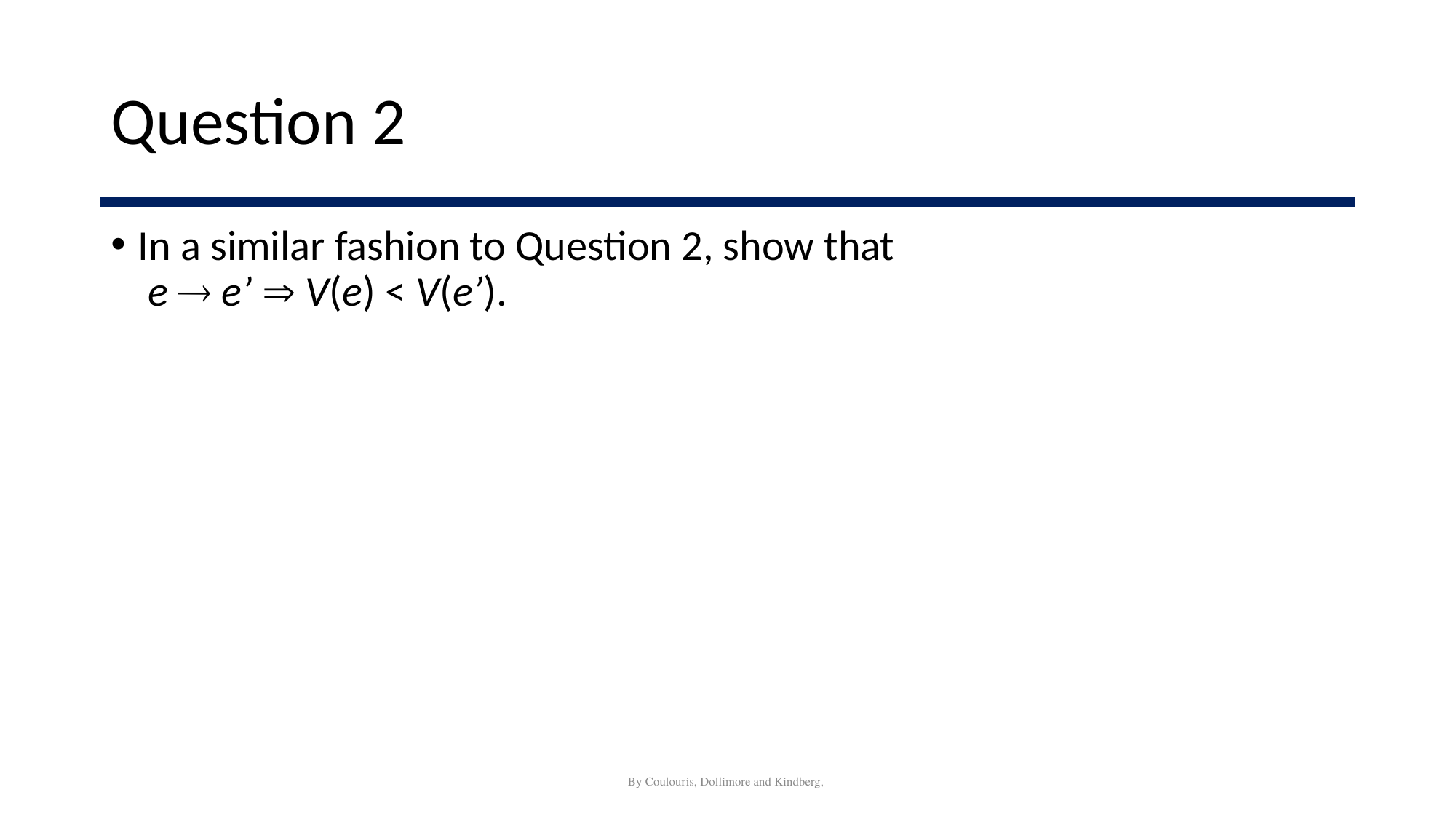

# Question 2
In a similar fashion to Question 2, show that
 e → e’ ⇒ V(e) < V(e’).

By Coulouris, Dollimore and Kindberg,